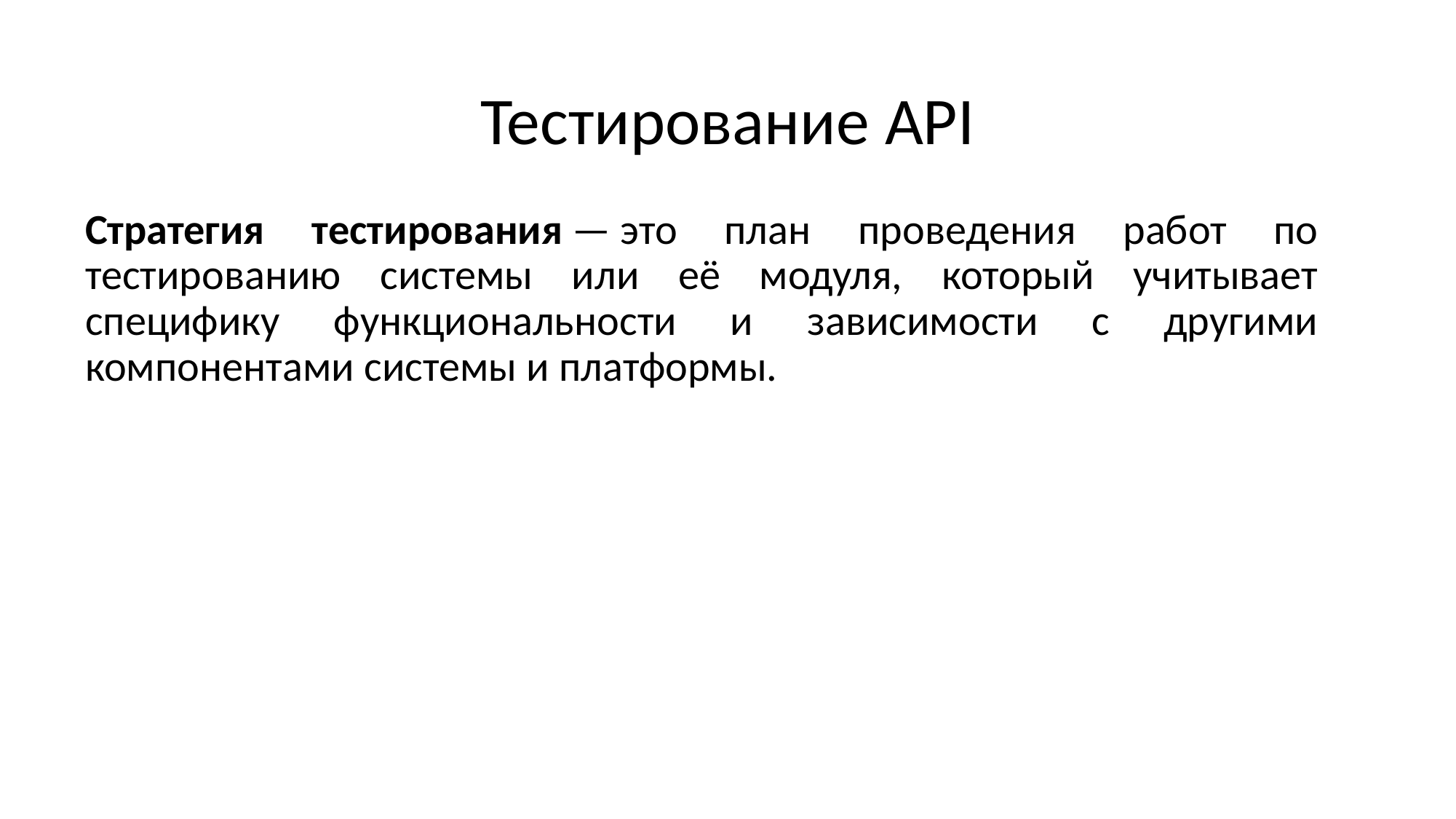

# Тестирование API
Стратегия тестирования — это план проведения работ по тестированию системы или её модуля, который учитывает специфику функциональности и зависимости с другими компонентами системы и платформы.